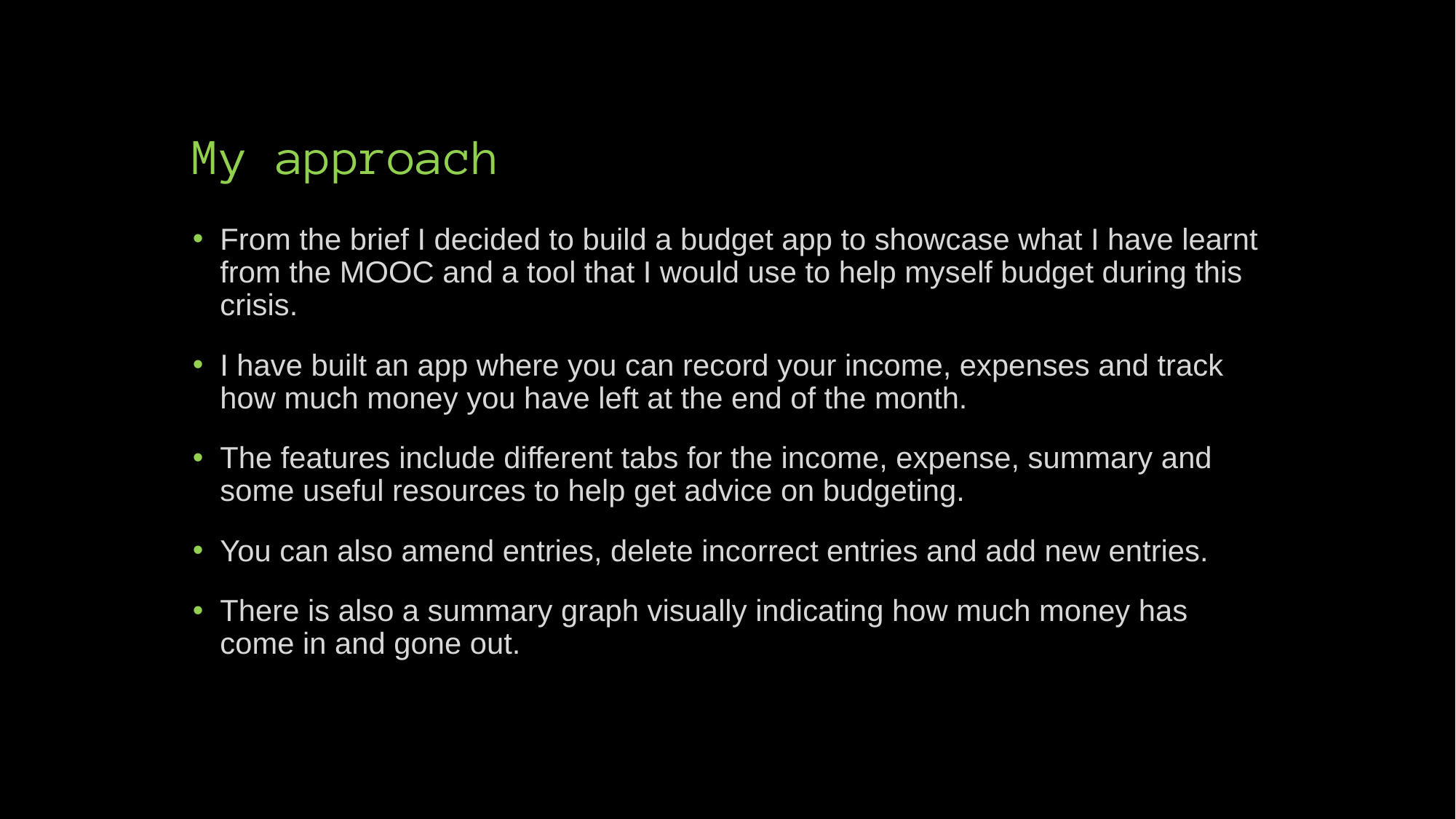

# My approach
From the brief I decided to build a budget app to showcase what I have learnt from the MOOC and a tool that I would use to help myself budget during this crisis.
I have built an app where you can record your income, expenses and track how much money you have left at the end of the month.
The features include different tabs for the income, expense, summary and some useful resources to help get advice on budgeting.
You can also amend entries, delete incorrect entries and add new entries.
There is also a summary graph visually indicating how much money has come in and gone out.